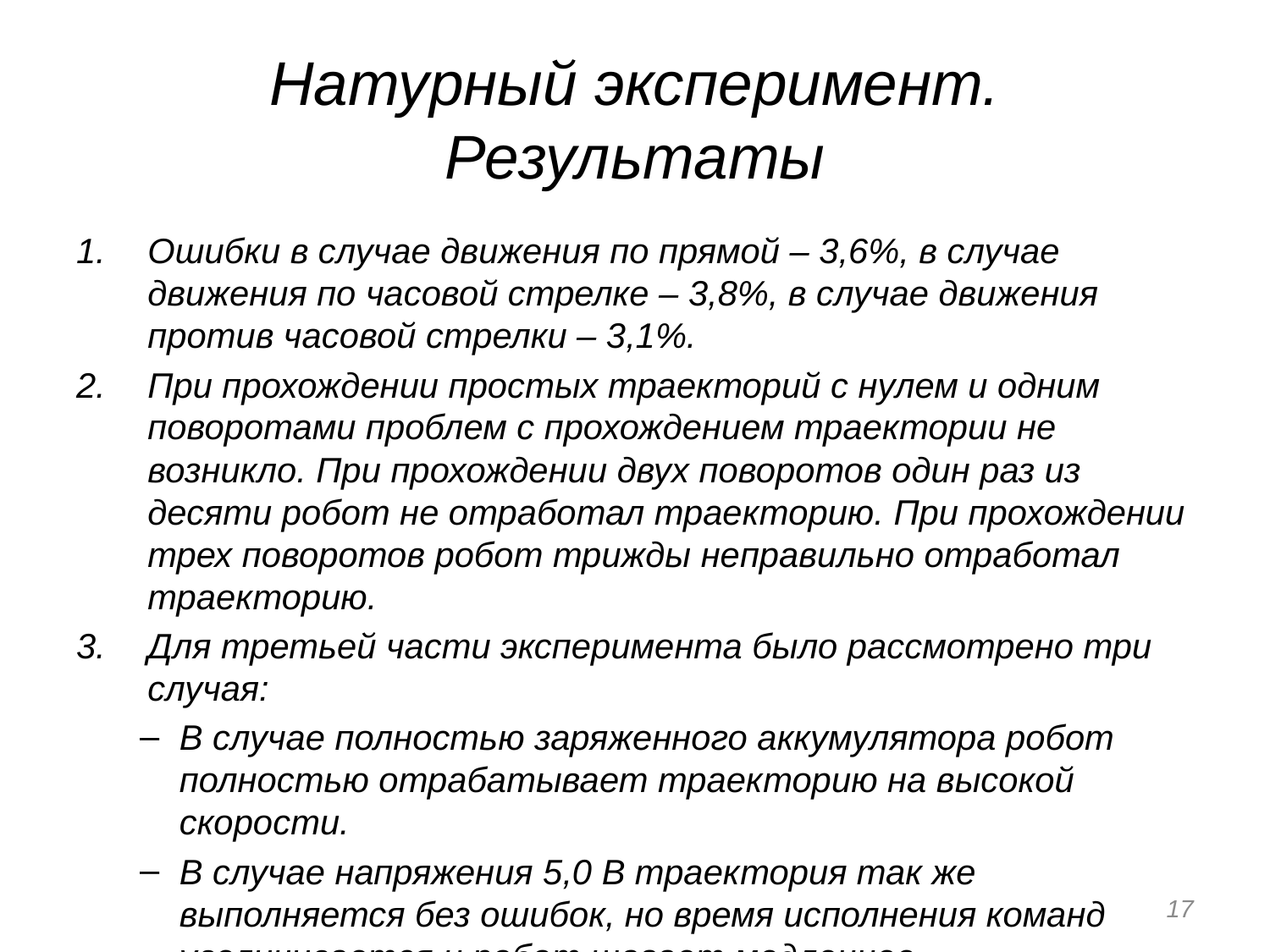

# Натурный эксперимент. Результаты
Ошибки в случае движения по прямой – 3,6%, в случае движения по часовой стрелке – 3,8%, в случае движения против часовой стрелки – 3,1%.
При прохождении простых траекторий с нулем и одним поворотами проблем с прохождением траектории не возникло. При прохождении двух поворотов один раз из десяти робот не отработал траекторию. При прохождении трех поворотов робот трижды неправильно отработал траекторию.
Для третьей части эксперимента было рассмотрено три случая:
В случае полностью заряженного аккумулятора робот полностью отрабатывает траекторию на высокой скорости.
В случае напряжения 5,0 В траектория так же выполняется без ошибок, но время исполнения команд увеличивается и робот шагает медленнее.
В случае разряженного аккумулятора с напряжением ниже 4,8 В робот продолжает принимать команды, но выполняет их неправильно и не решает поставленной задачи.
17